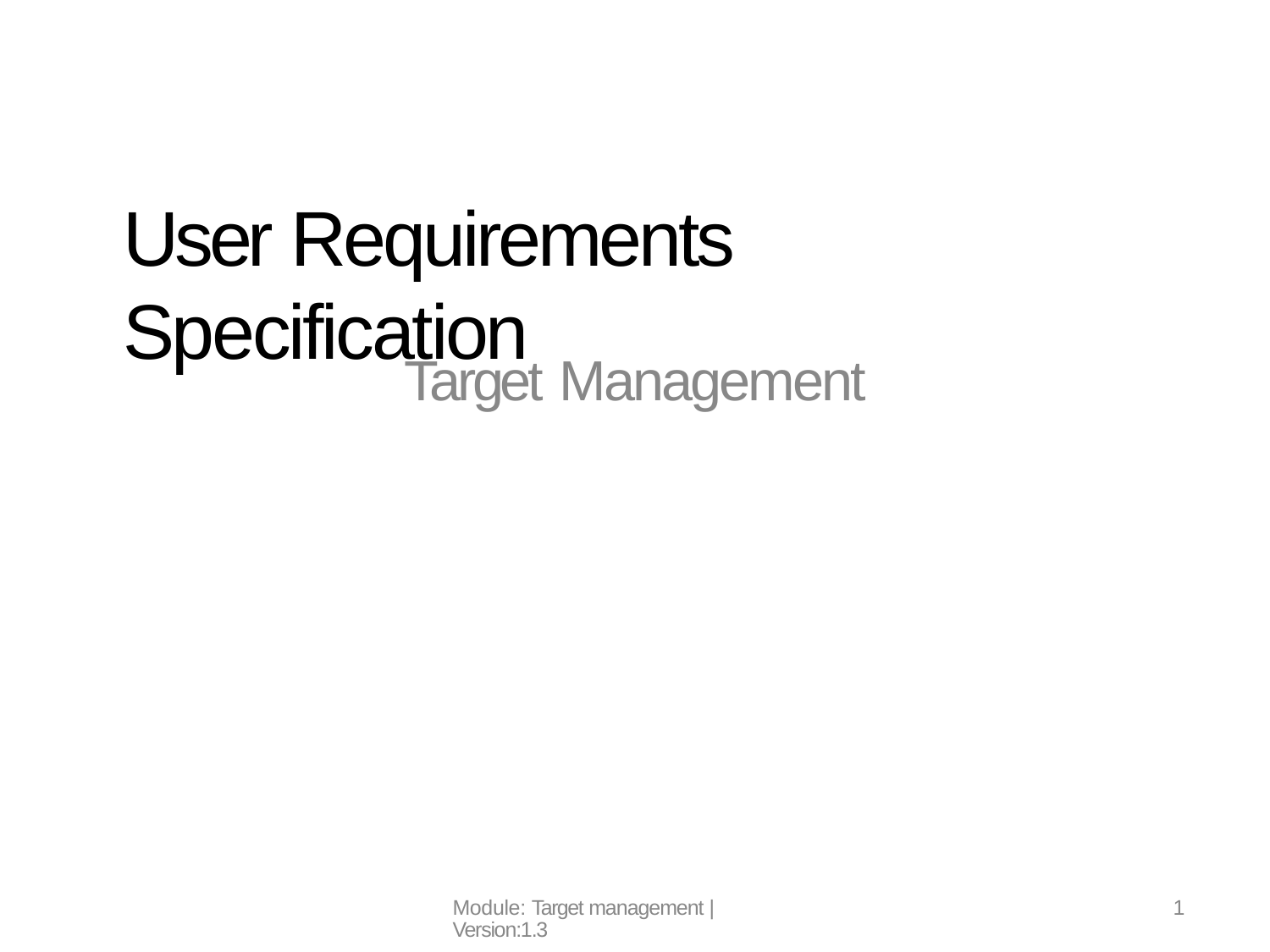

# User Requirements Specification
Target Management
Module: Target management | Version:1.3
1